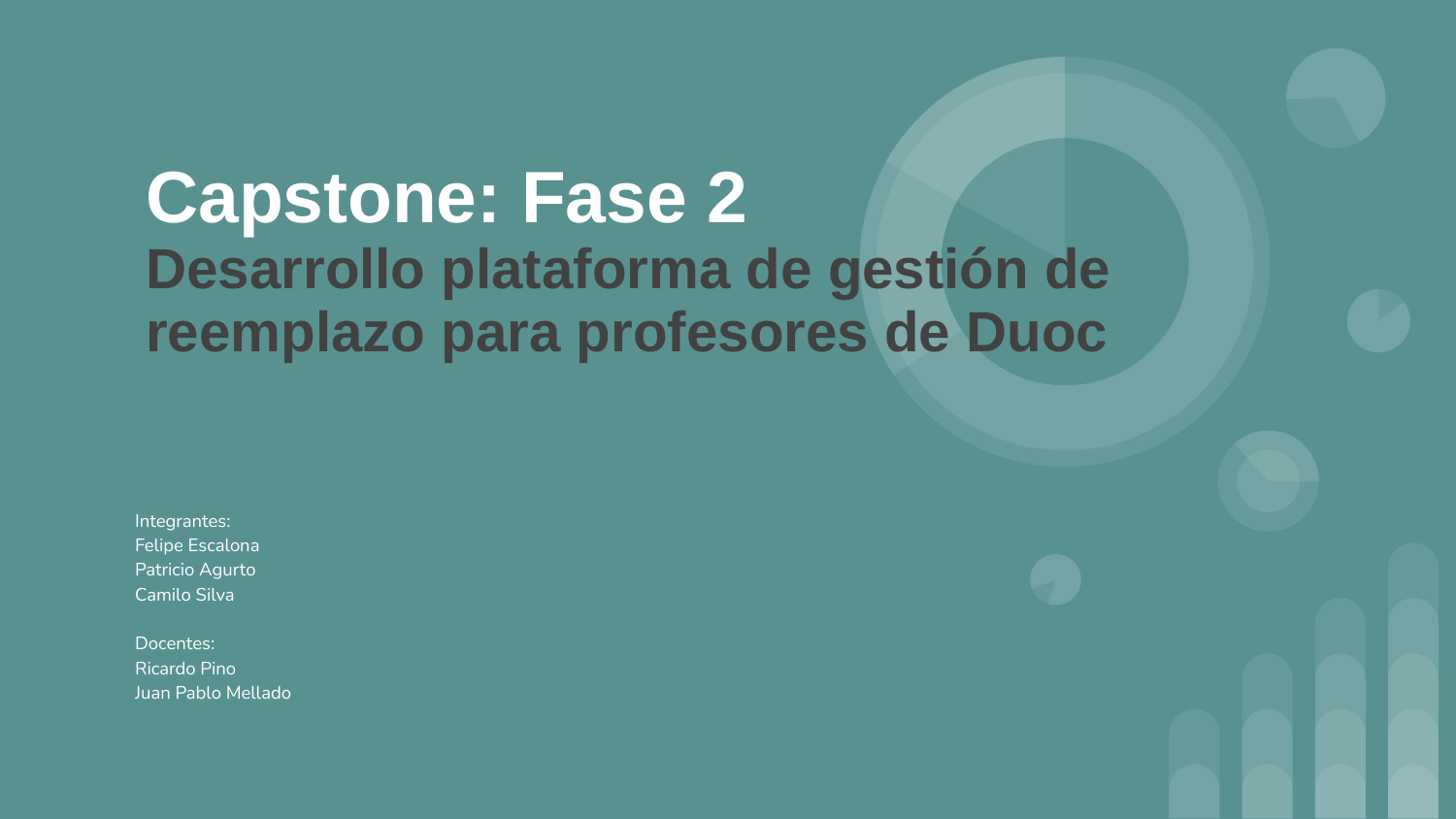

# Capstone: Fase 2
Desarrollo plataforma de gestión de reemplazo para profesores de Duoc
Integrantes:
Felipe Escalona
Patricio Agurto
Camilo Silva

Docentes:
Ricardo Pino
Juan Pablo Mellado